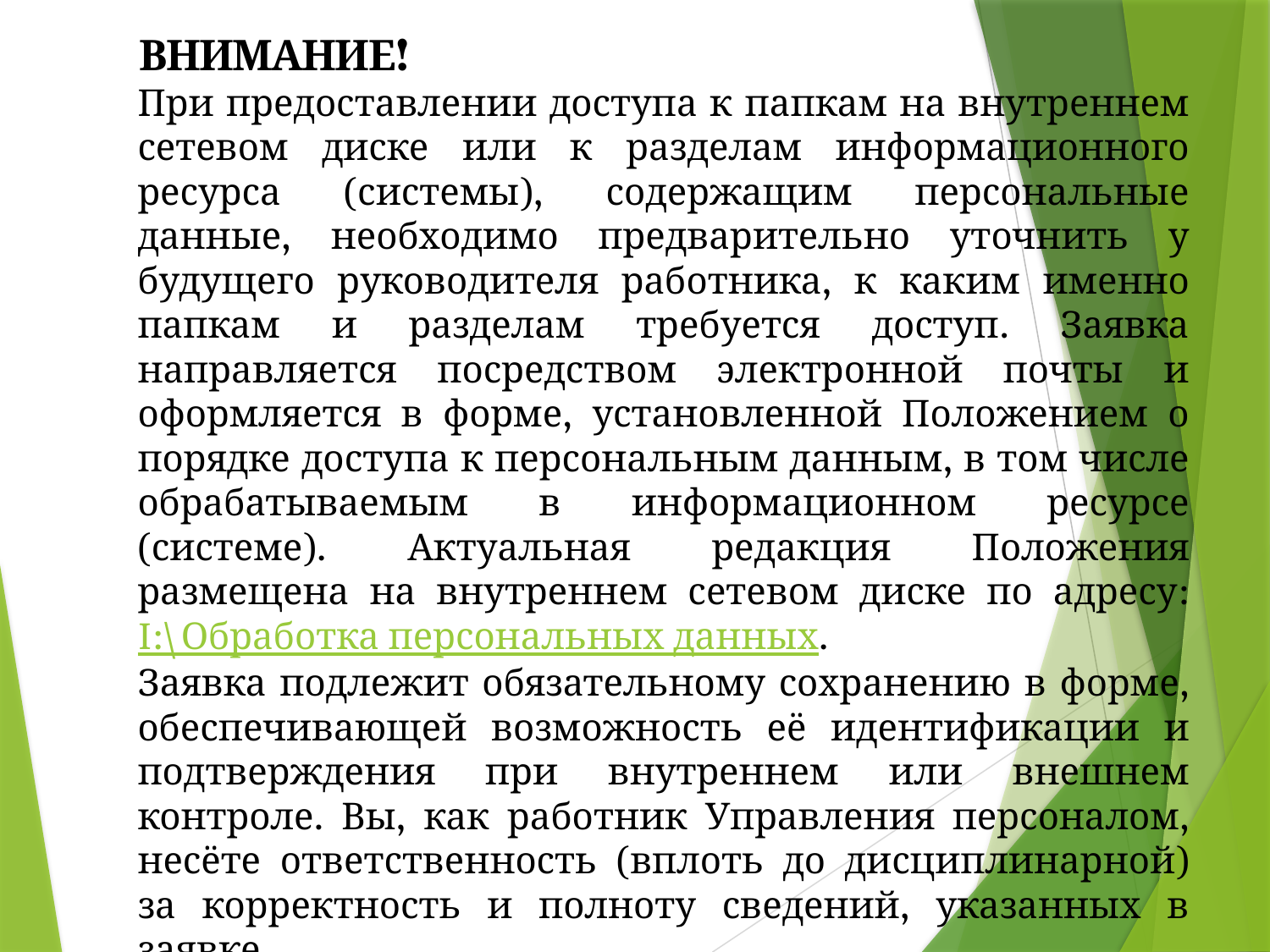

ВНИМАНИЕ!
При предоставлении доступа к папкам на внутреннем сетевом диске или к разделам информационного ресурса (системы), содержащим персональные данные, необходимо предварительно уточнить у будущего руководителя работника, к каким именно папкам и разделам требуется доступ. Заявка направляется посредством электронной почты и оформляется в форме, установленной Положением о порядке доступа к персональным данным, в том числе обрабатываемым в информационном ресурсе (системе). Актуальная редакция Положения размещена на внутреннем сетевом диске по адресу: I:\Обработка персональных данных.
Заявка подлежит обязательному сохранению в форме, обеспечивающей возможность её идентификации и подтверждения при внутреннем или внешнем контроле. Вы, как работник Управления персоналом, несёте ответственность (вплоть до дисциплинарной) за корректность и полноту сведений, указанных в заявке.